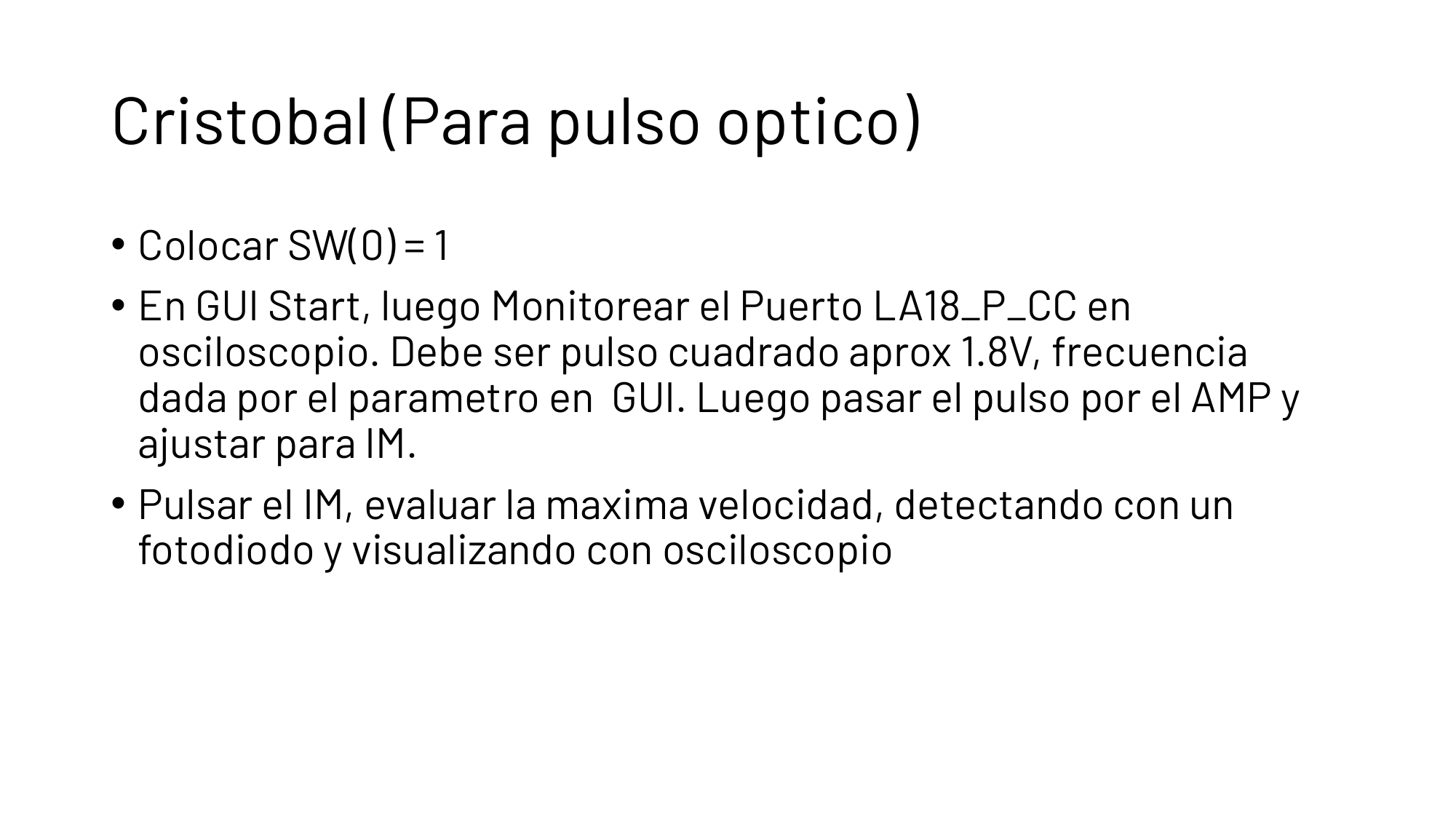

# Cristobal (Para pulso optico)
Colocar SW(0) = 1
En GUI Start, luego Monitorear el Puerto LA18_P_CC en osciloscopio. Debe ser pulso cuadrado aprox 1.8V, frecuencia dada por el parametro en  GUI. Luego pasar el pulso por el AMP y ajustar para IM.
Pulsar el IM, evaluar la maxima velocidad, detectando con un fotodiodo y visualizando con osciloscopio